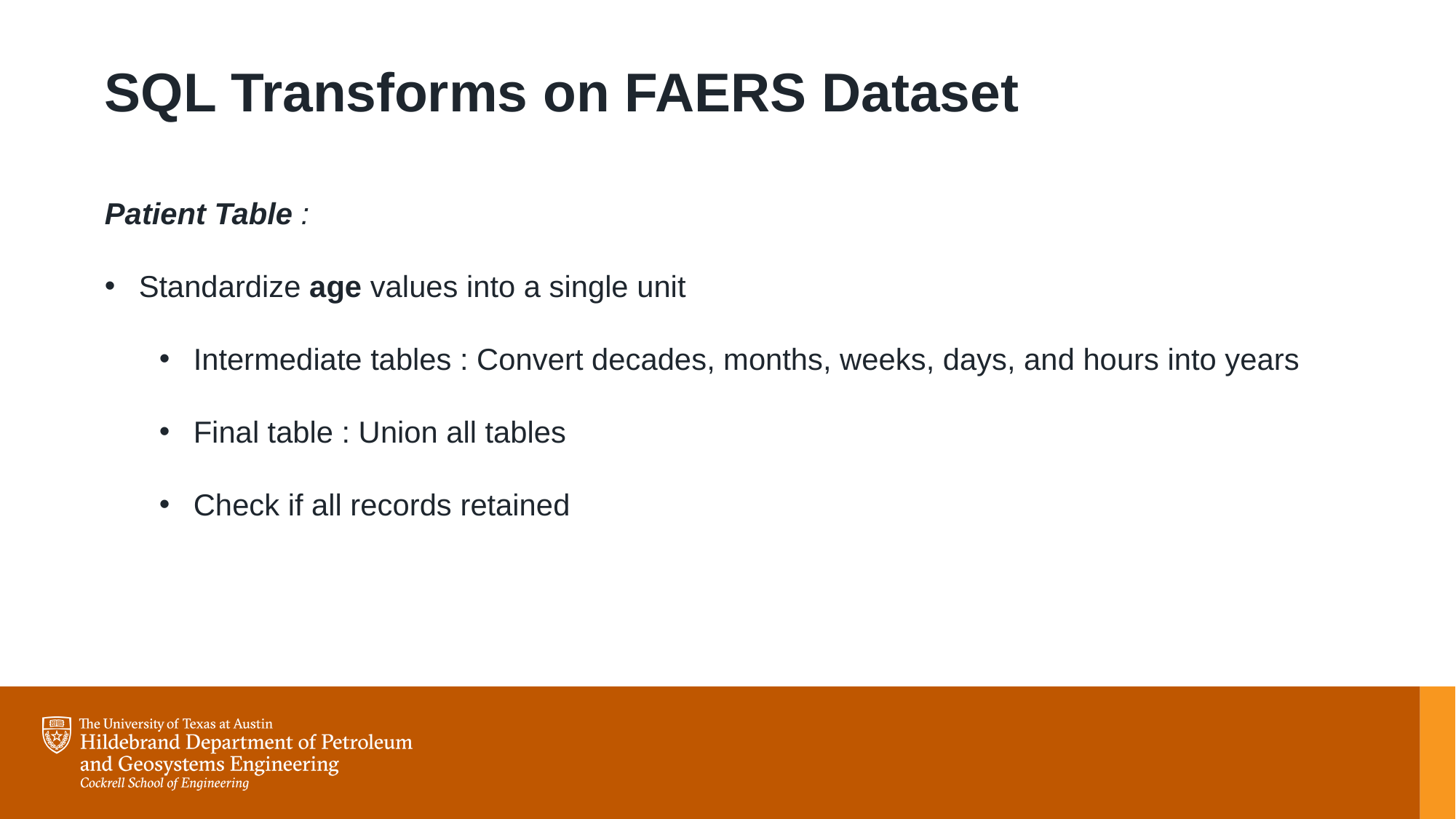

SQL Transforms on FAERS Dataset
Patient Table :

Standardize age values into a single unit

Intermediate tables : Convert decades, months, weeks, days, and hours into years

Final table : Union all tables

Check if all records retained